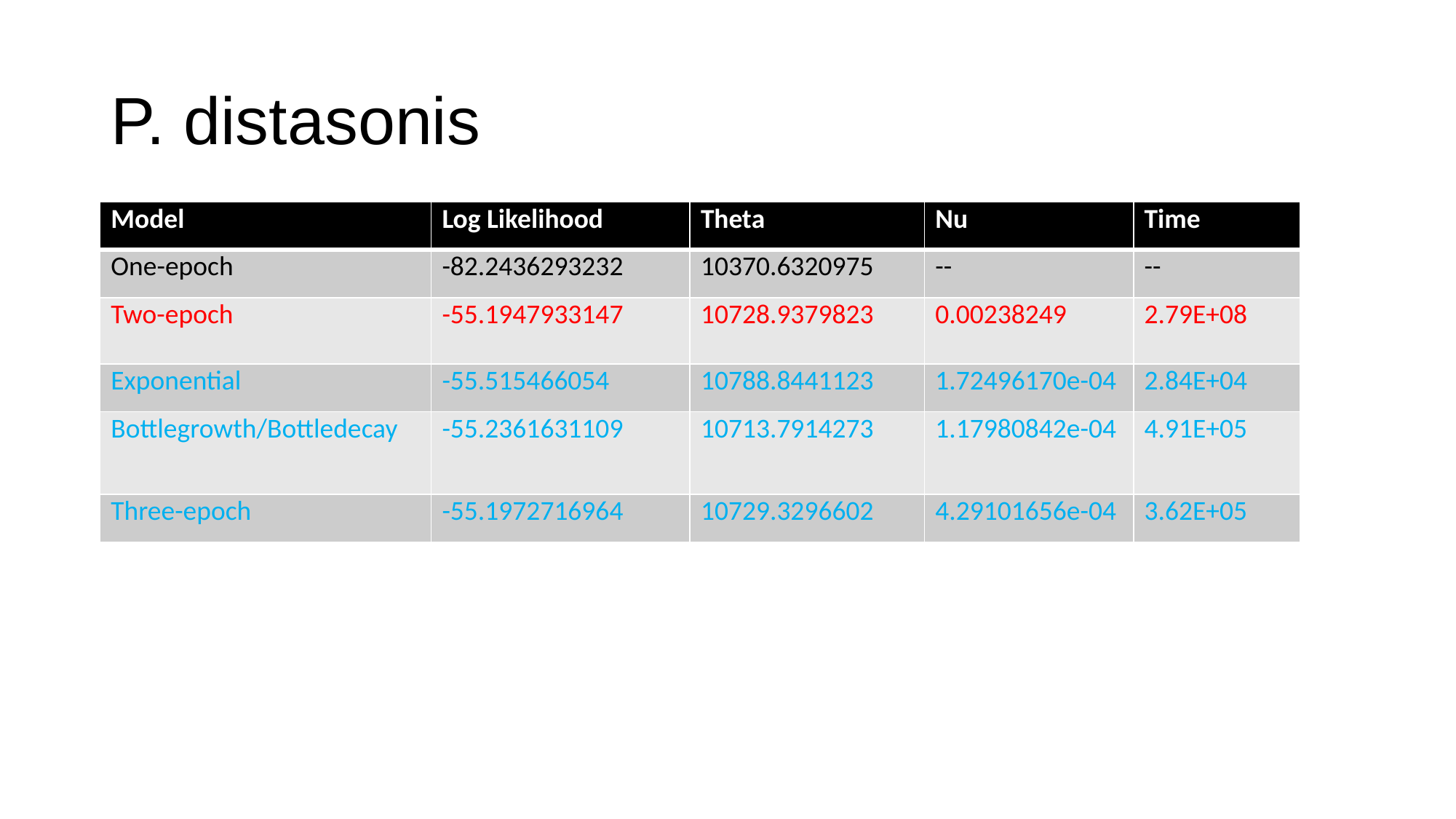

# P. distasonis
| Model | Log Likelihood | Theta | Nu | Time |
| --- | --- | --- | --- | --- |
| One-epoch | -82.2436293232 | 10370.6320975 | -- | -- |
| Two-epoch | -55.1947933147 | 10728.9379823 | 0.00238249 | 2.79E+08 |
| Exponential | -55.515466054 | 10788.8441123 | 1.72496170e-04 | 2.84E+04 |
| Bottlegrowth/Bottledecay | -55.2361631109 | 10713.7914273 | 1.17980842e-04 | 4.91E+05 |
| Three-epoch | -55.1972716964 | 10729.3296602 | 4.29101656e-04 | 3.62E+05 |